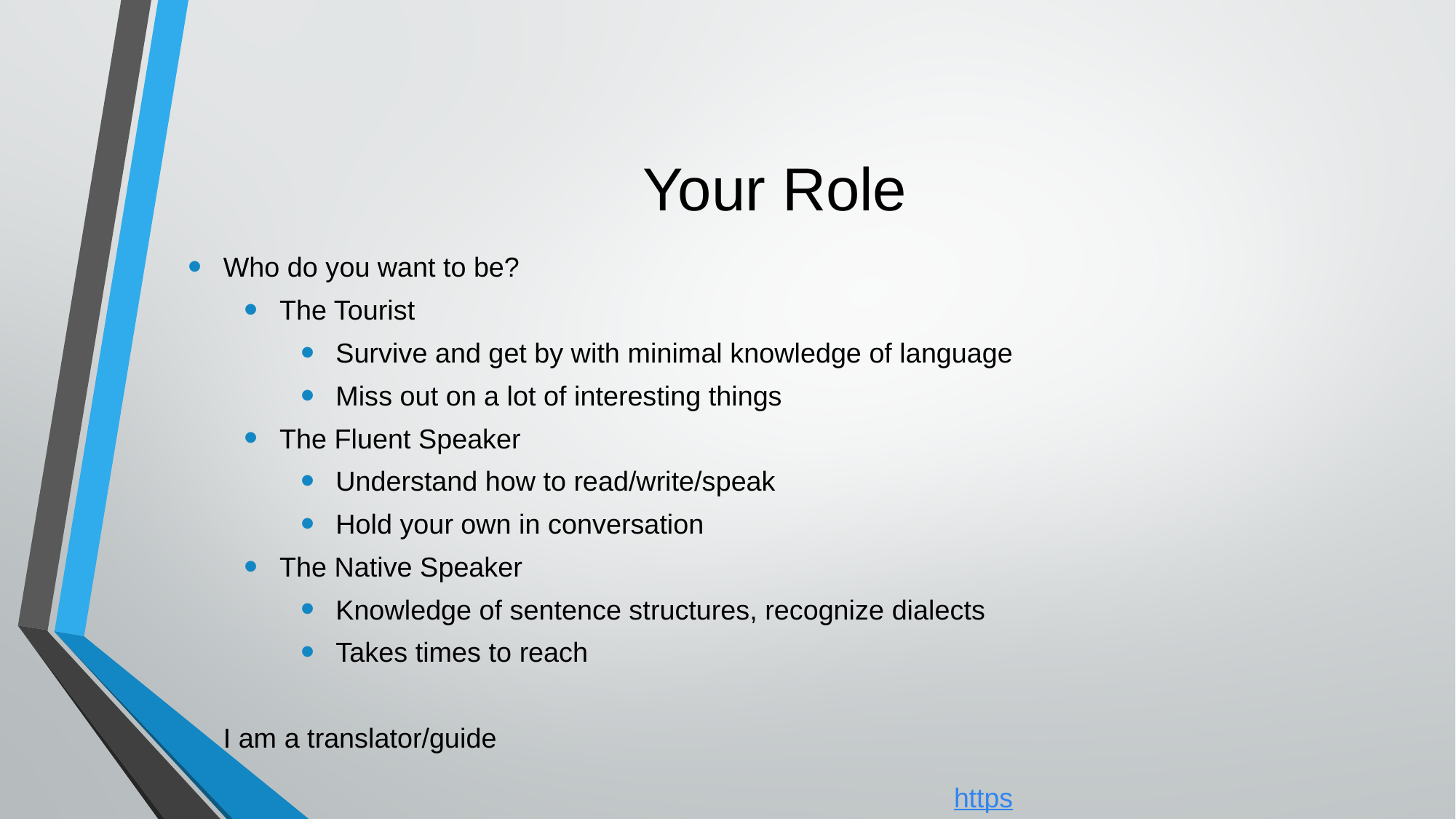

# Your Role
Who do you want to be?
The Tourist
Survive and get by with minimal knowledge of language
Miss out on a lot of interesting things
The Fluent Speaker
Understand how to read/write/speak
Hold your own in conversation
The Native Speaker
Knowledge of sentence structures, recognize dialects
Takes times to reach

I am a translator/guide

https://joeroith.github.io/RUserGroup/